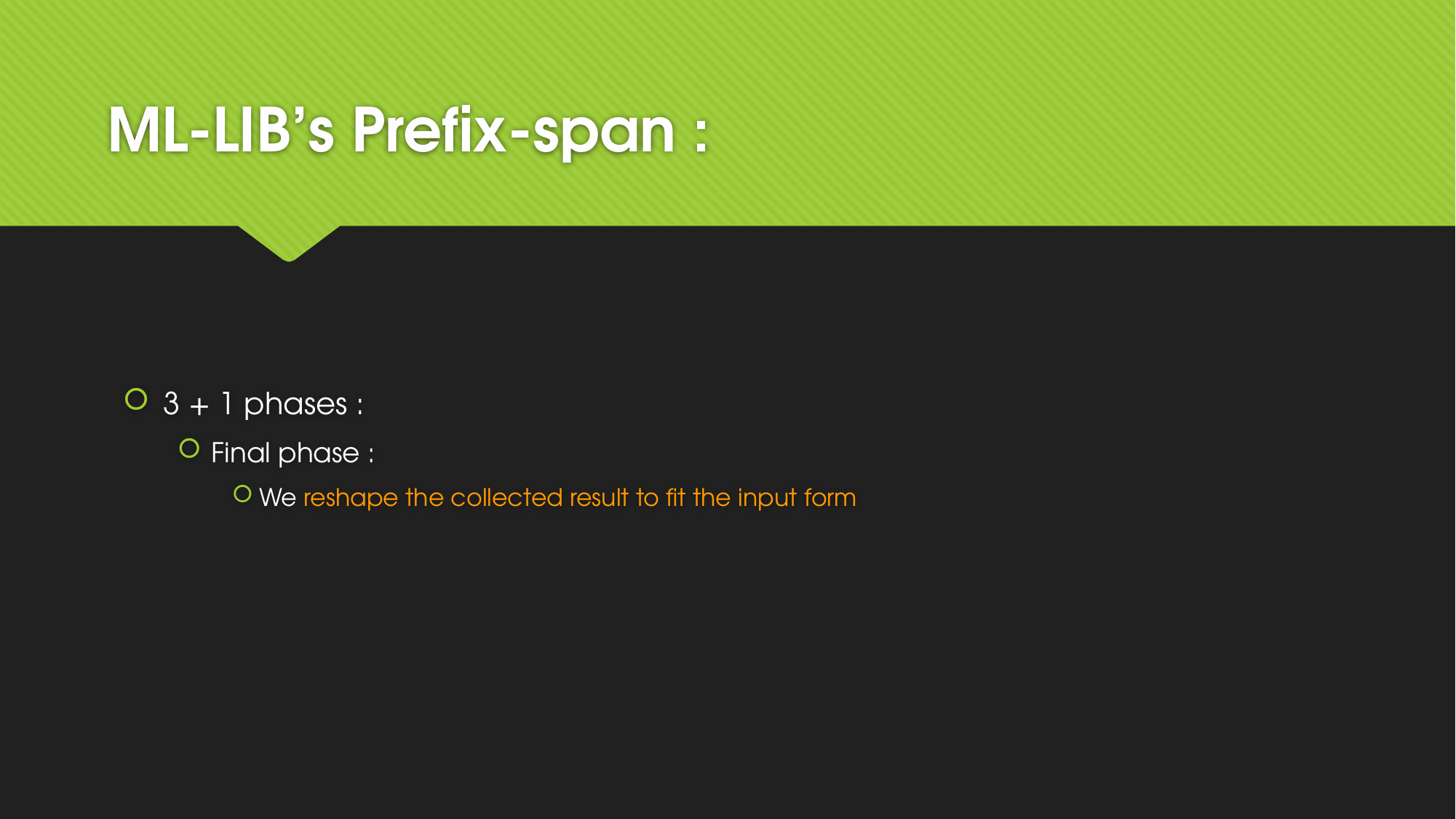

# ML-LIB’s Prefix-span :

3 + 1 phases :
Final phase :
We reshape the collected result to fit the input form